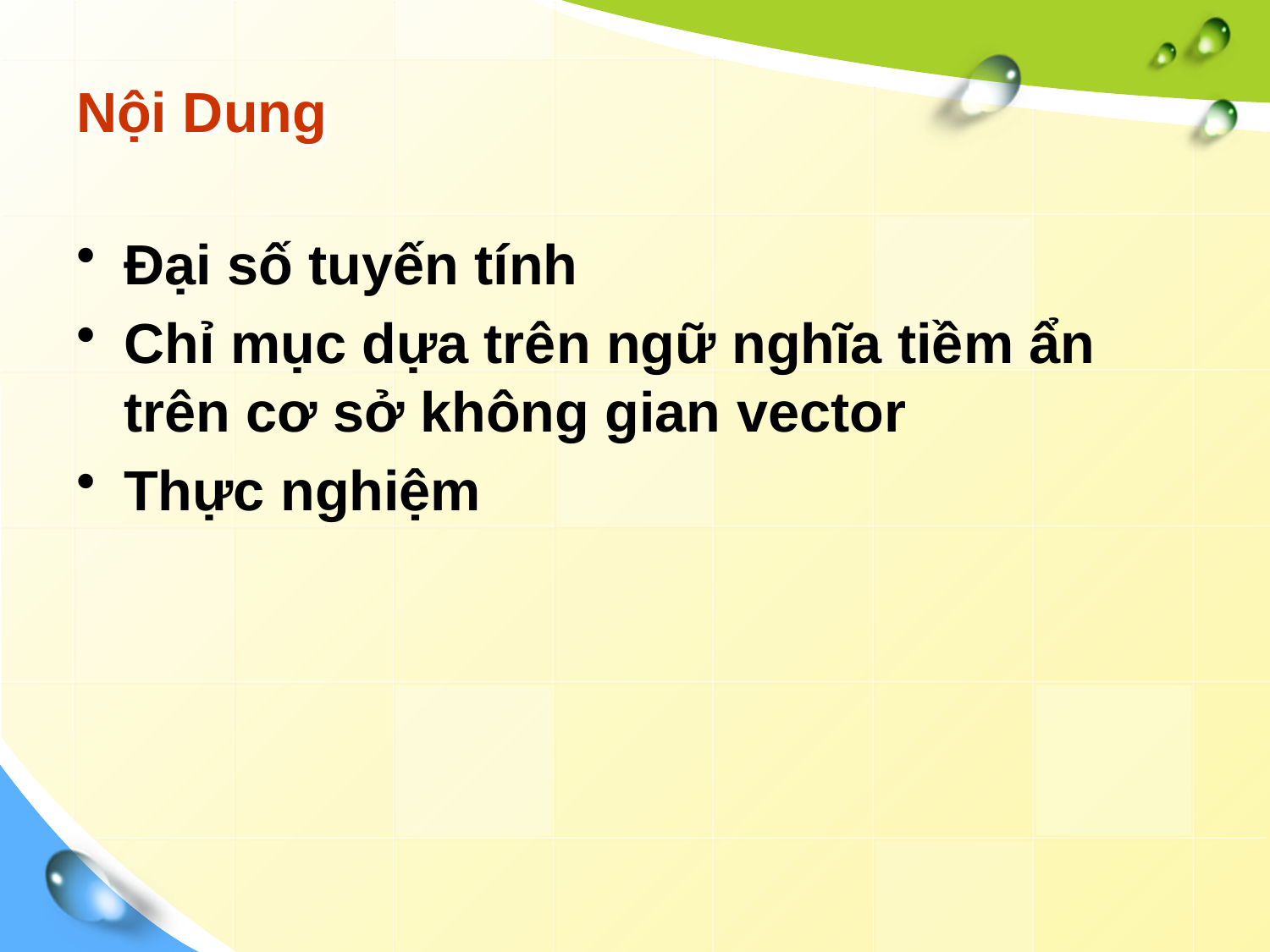

# Nội Dung
Đại số tuyến tính
Chỉ mục dựa trên ngữ nghĩa tiềm ẩn trên cơ sở không gian vector
Thực nghiệm